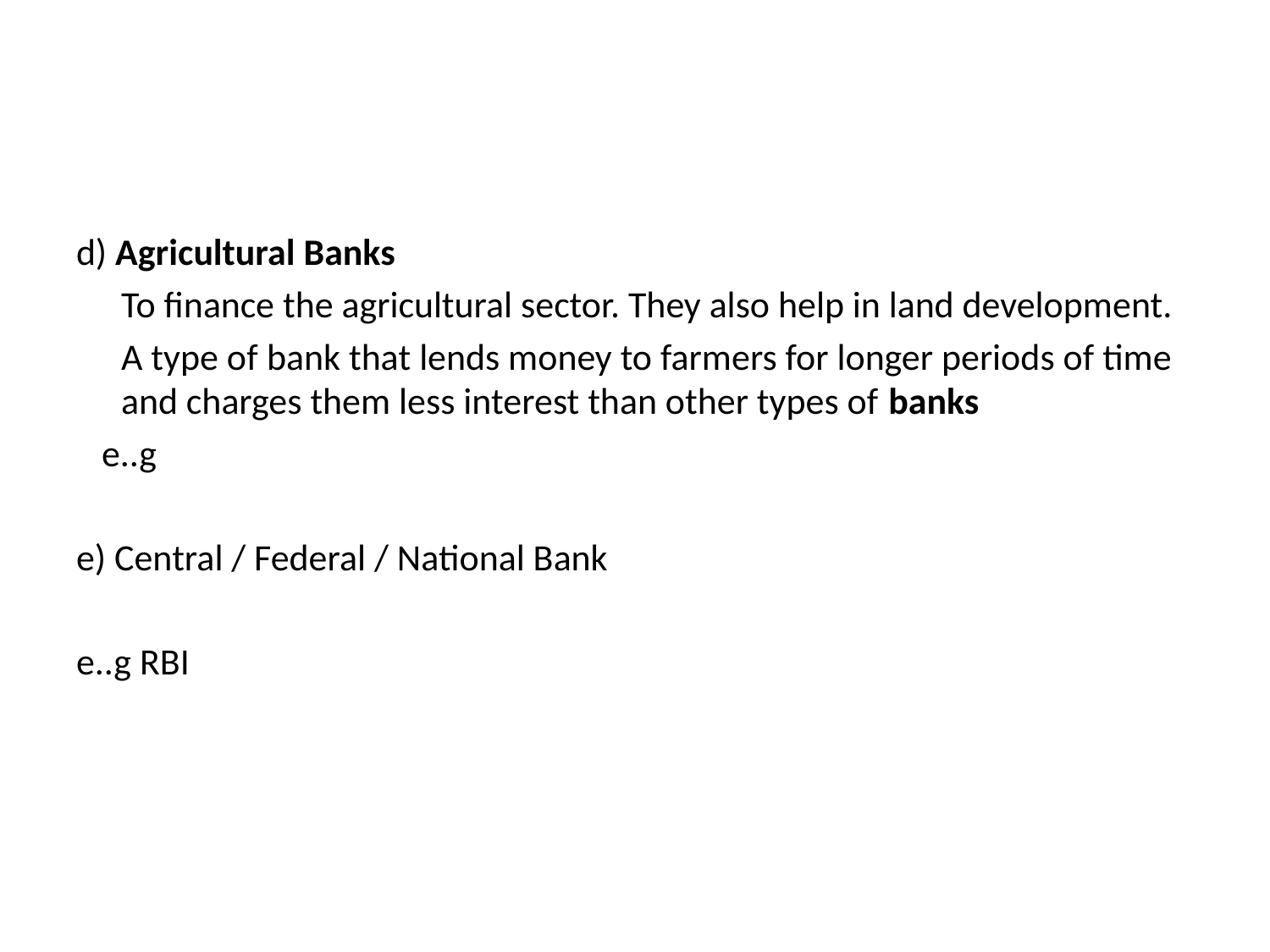

#
d) Agricultural Banks
	To finance the agricultural sector. They also help in land development.
	A type of bank that lends money to farmers for longer periods of time and charges them less interest than other types of banks
   e..g

e) Central / Federal / National Bank

e..g RBI